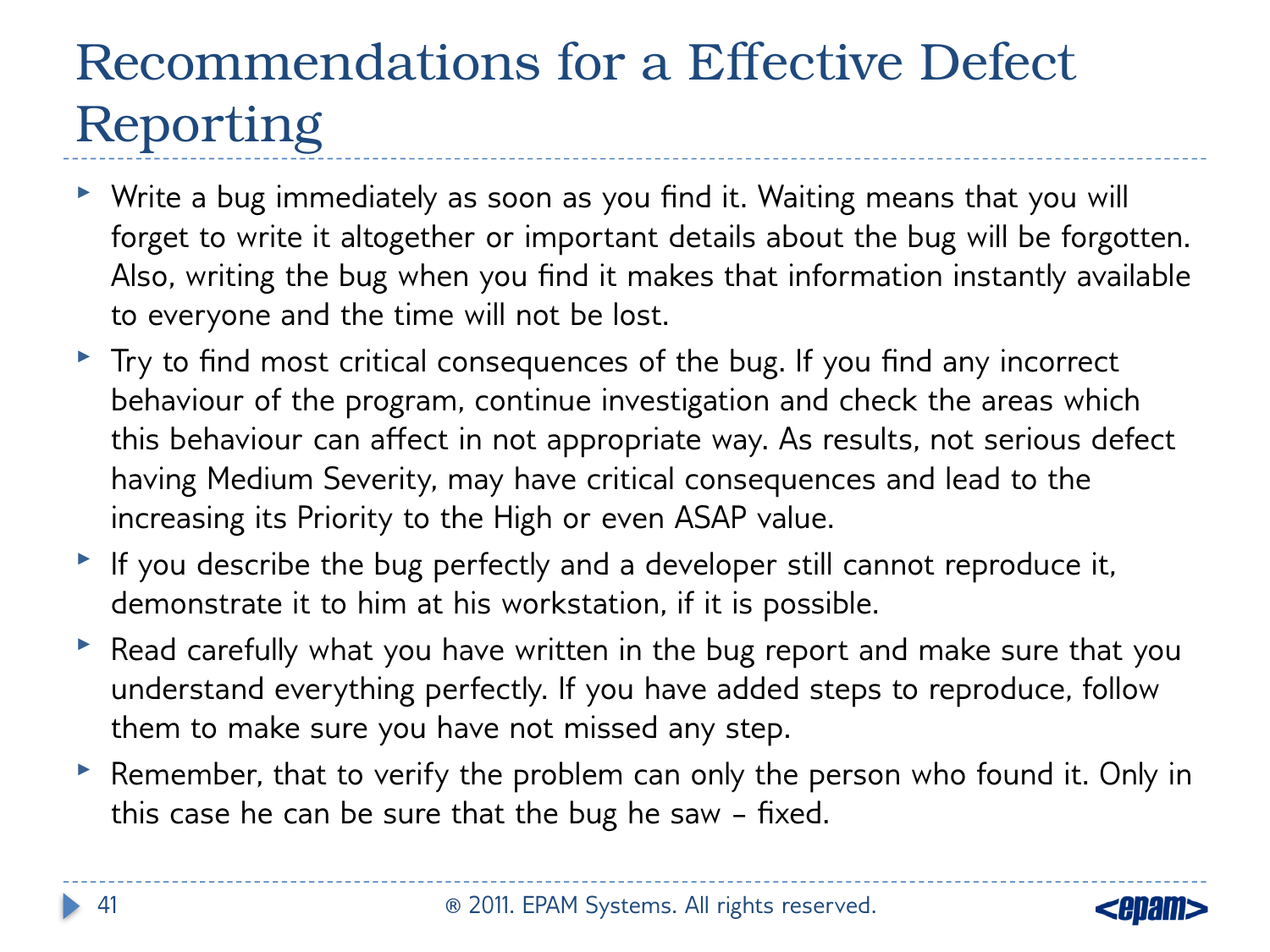

# Recommendations for a Effective Defect Reporting
Write a bug immediately as soon as you find it. Waiting means that you will forget to write it altogether or important details about the bug will be forgotten. Also, writing the bug when you find it makes that information instantly available to everyone and the time will not be lost.
Try to find most critical consequences of the bug. If you find any incorrect behaviour of the program, continue investigation and check the areas which this behaviour can affect in not appropriate way. As results, not serious defect having Medium Severity, may have critical consequences and lead to the increasing its Priority to the High or even ASAP value.
If you describe the bug perfectly and a developer still cannot reproduce it, demonstrate it to him at his workstation, if it is possible.
Read carefully what you have written in the bug report and make sure that you understand everything perfectly. If you have added steps to reproduce, follow them to make sure you have not missed any step.
Remember, that to verify the problem can only the person who found it. Only in this case he can be sure that the bug he saw – fixed.
41
® 2011. EPAM Systems. All rights reserved.